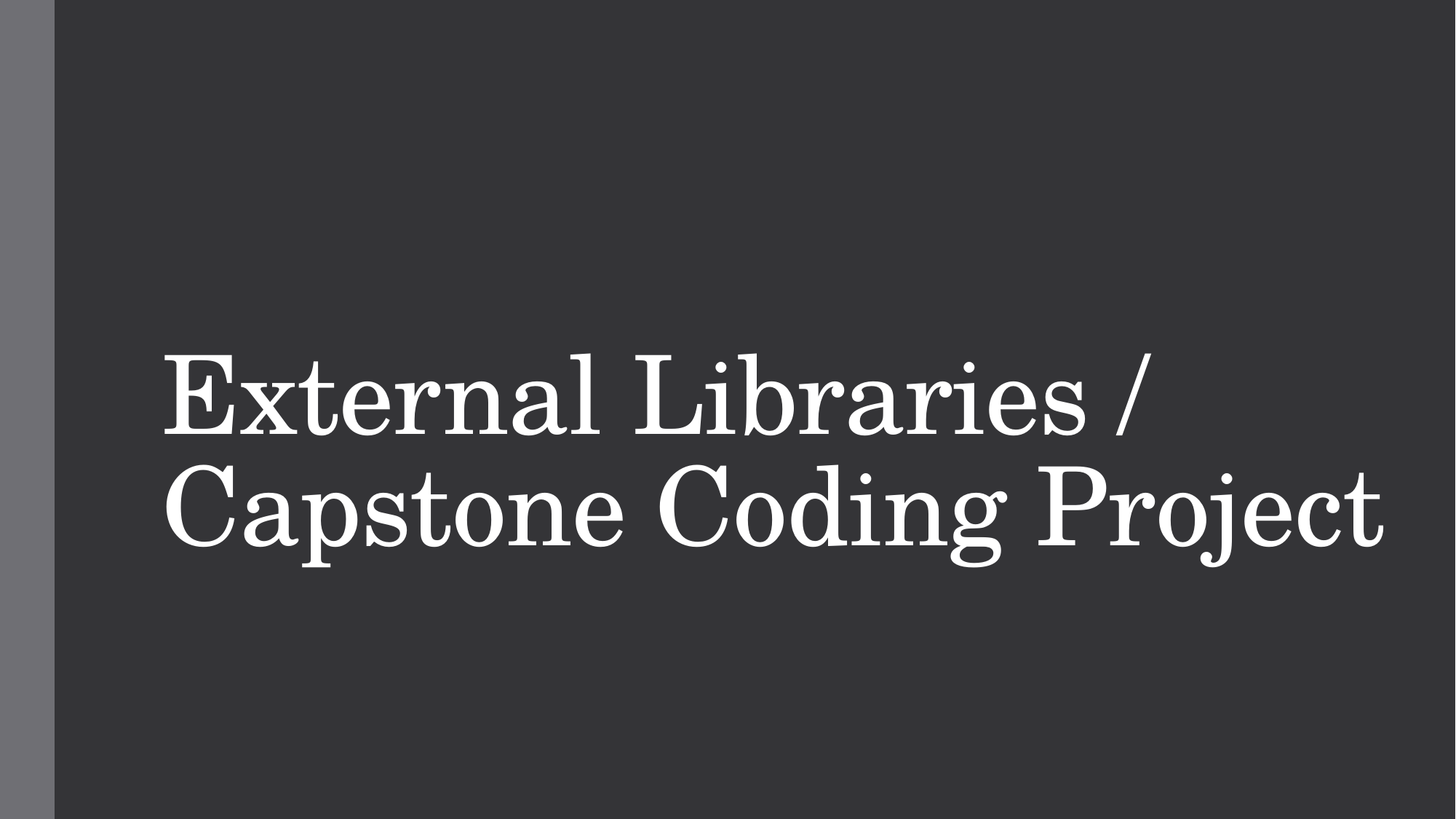

# External Libraries / Capstone Coding Project